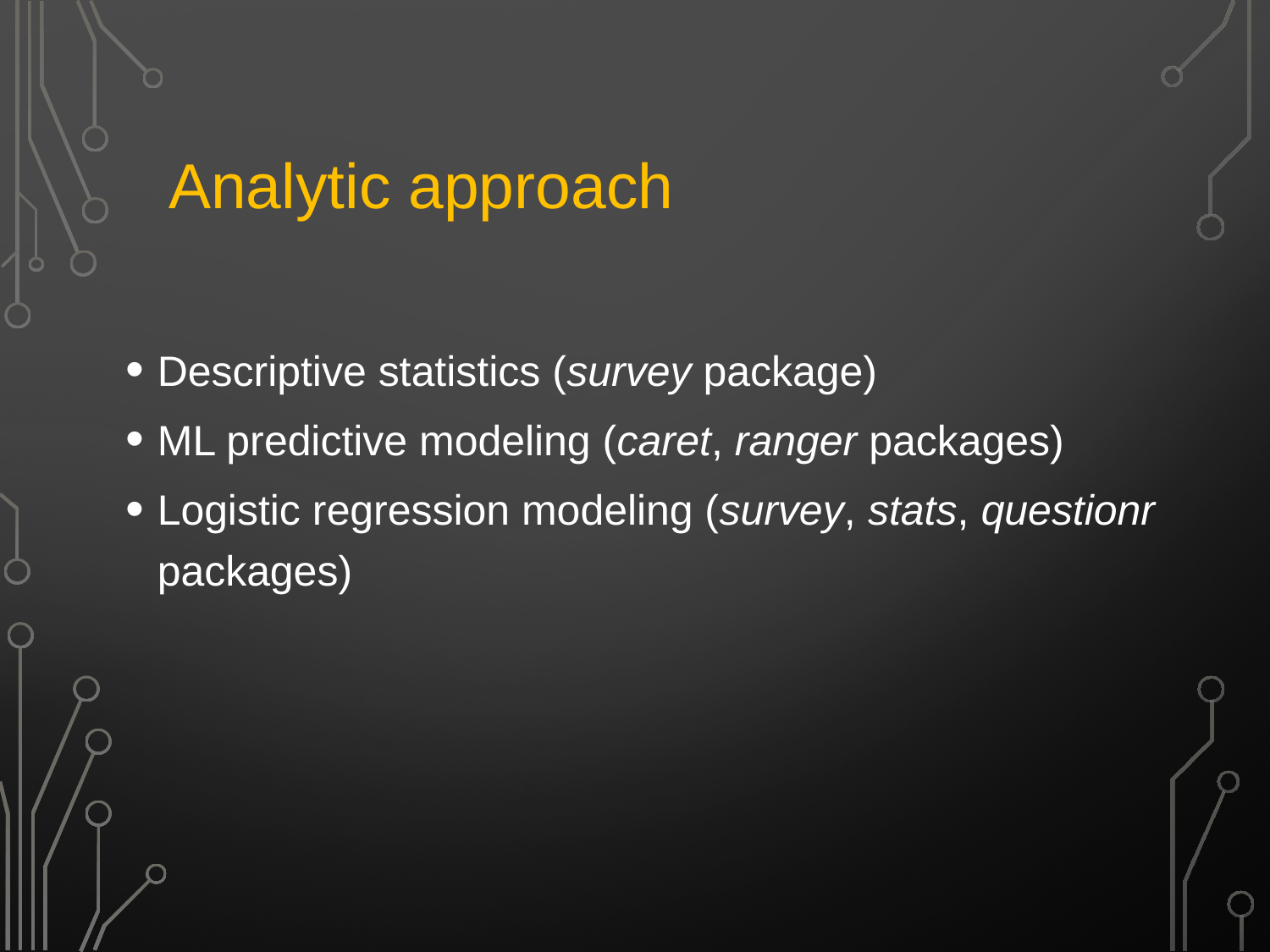

# Analytic approach
Descriptive statistics (survey package)
ML predictive modeling (caret, ranger packages)
Logistic regression modeling (survey, stats, questionr packages)